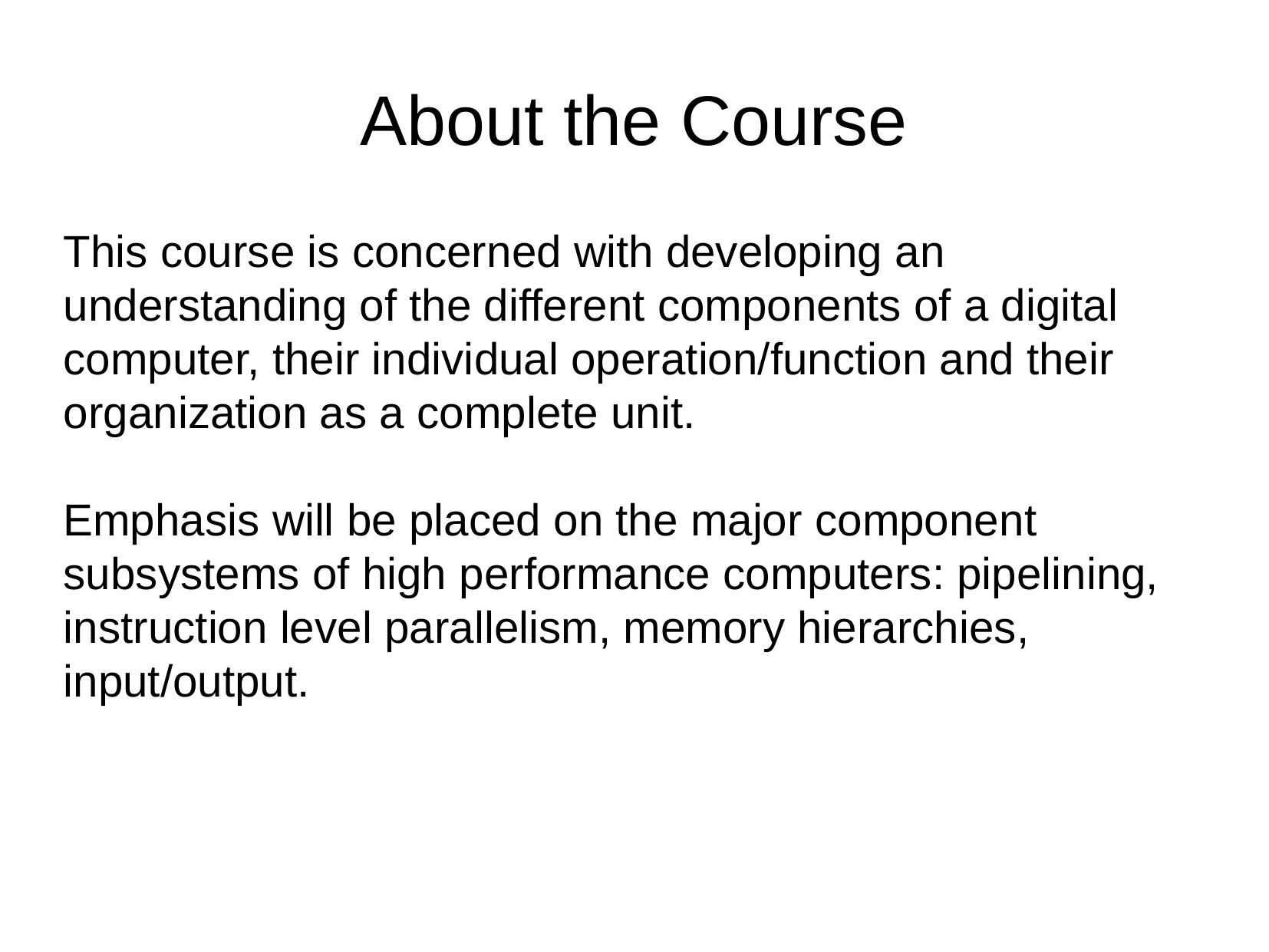

About the Course
This course is concerned with developing an understanding of the different components of a digital computer, their individual operation/function and their organization as a complete unit.

Emphasis will be placed on the major component subsystems of high performance computers: pipelining, instruction level parallelism, memory hierarchies, input/output.